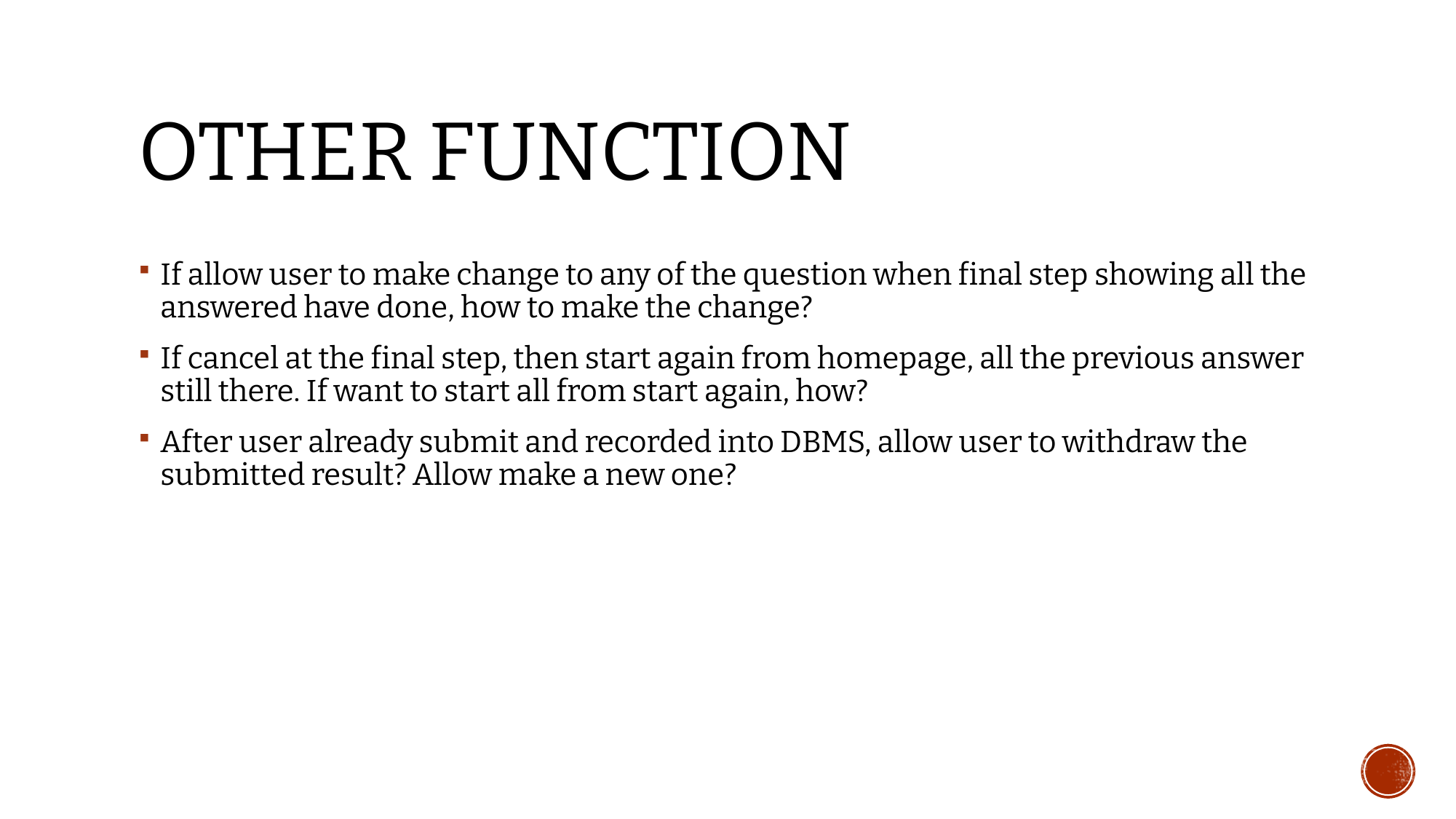

# Other function
If allow user to make change to any of the question when final step showing all the answered have done, how to make the change?
If cancel at the final step, then start again from homepage, all the previous answer still there. If want to start all from start again, how?
After user already submit and recorded into DBMS, allow user to withdraw the submitted result? Allow make a new one?